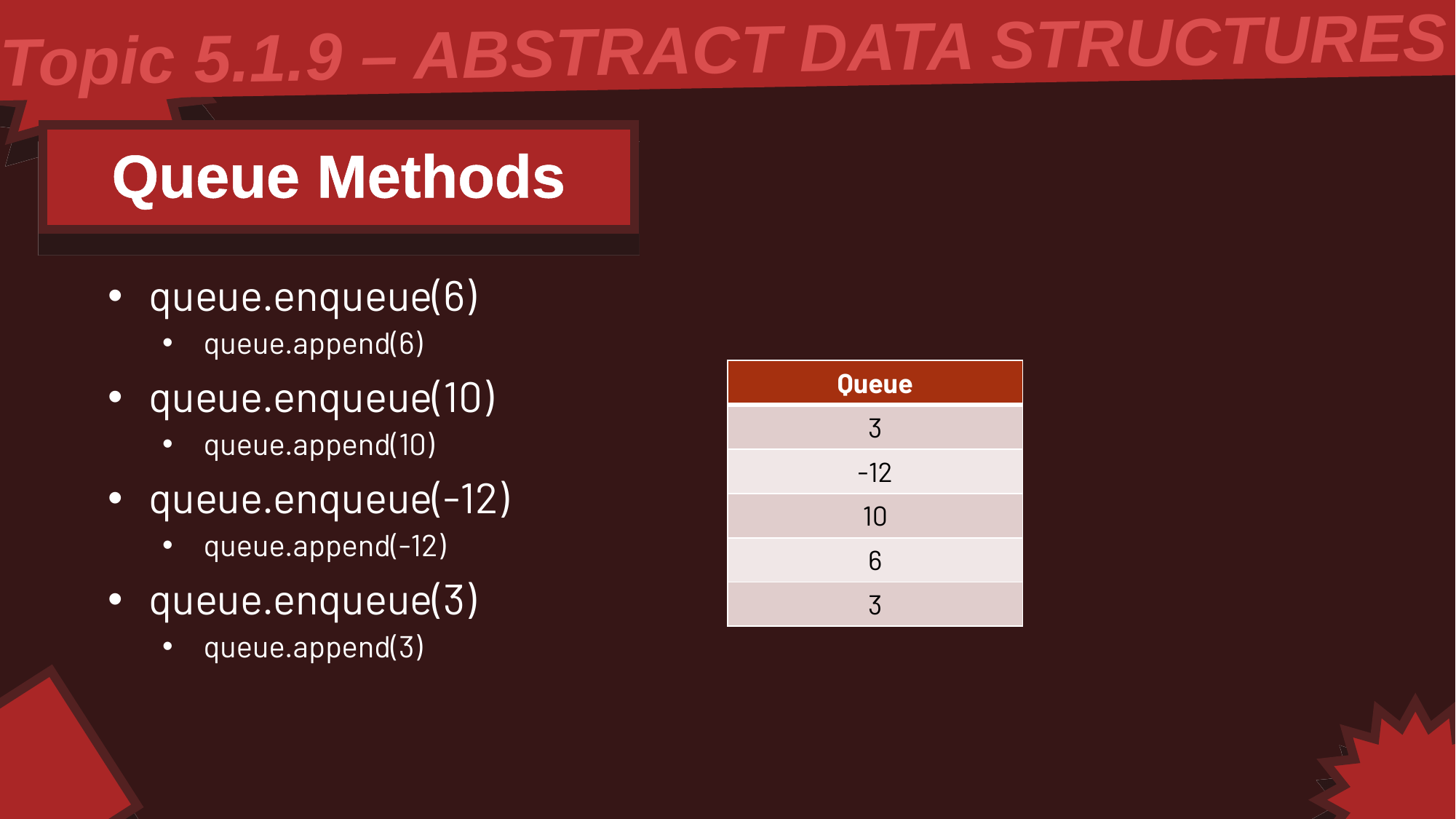

Topic 5.1.9 – ABSTRACT DATA STRUCTURES

Queue Methods
queue.enqueue(6)
queue.append(6)
queue.enqueue(10)
queue.append(10)
queue.enqueue(-12)
queue.append(-12)
queue.enqueue(3)
queue.append(3)
| Queue |
| --- |
| 3 |
| -12 |
| 10 |
| 6 |
| 3 |